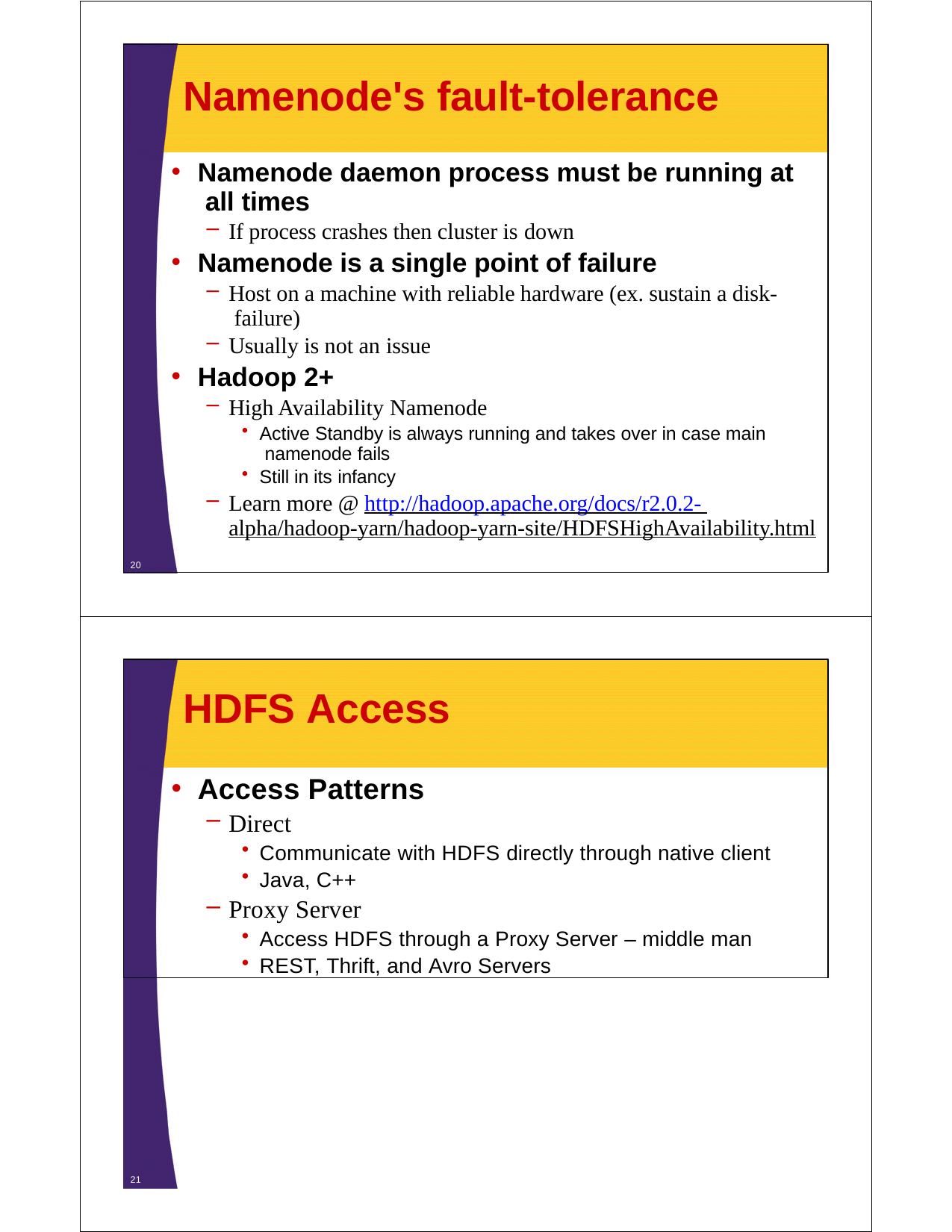

# Namenode's fault-tolerance
Namenode daemon process must be running at  all times
If process crashes then cluster is down
Namenode is a single point of failure
Host on a machine with reliable hardware (ex. sustain a disk-  failure)
Usually is not an issue
Hadoop 2+
High Availability Namenode
Active Standby is always running and takes over in case main  namenode fails
Still in its infancy
Learn more @ http://hadoop.apache.org/docs/r2.0.2-  alpha/hadoop-yarn/hadoop-yarn-site/HDFSHighAvailability.html
20

HDFS Access
Access Patterns
Direct
Communicate with HDFS directly through native client
Java, C++
Proxy Server
Access HDFS through a Proxy Server – middle man
REST, Thrift, and Avro Servers
21